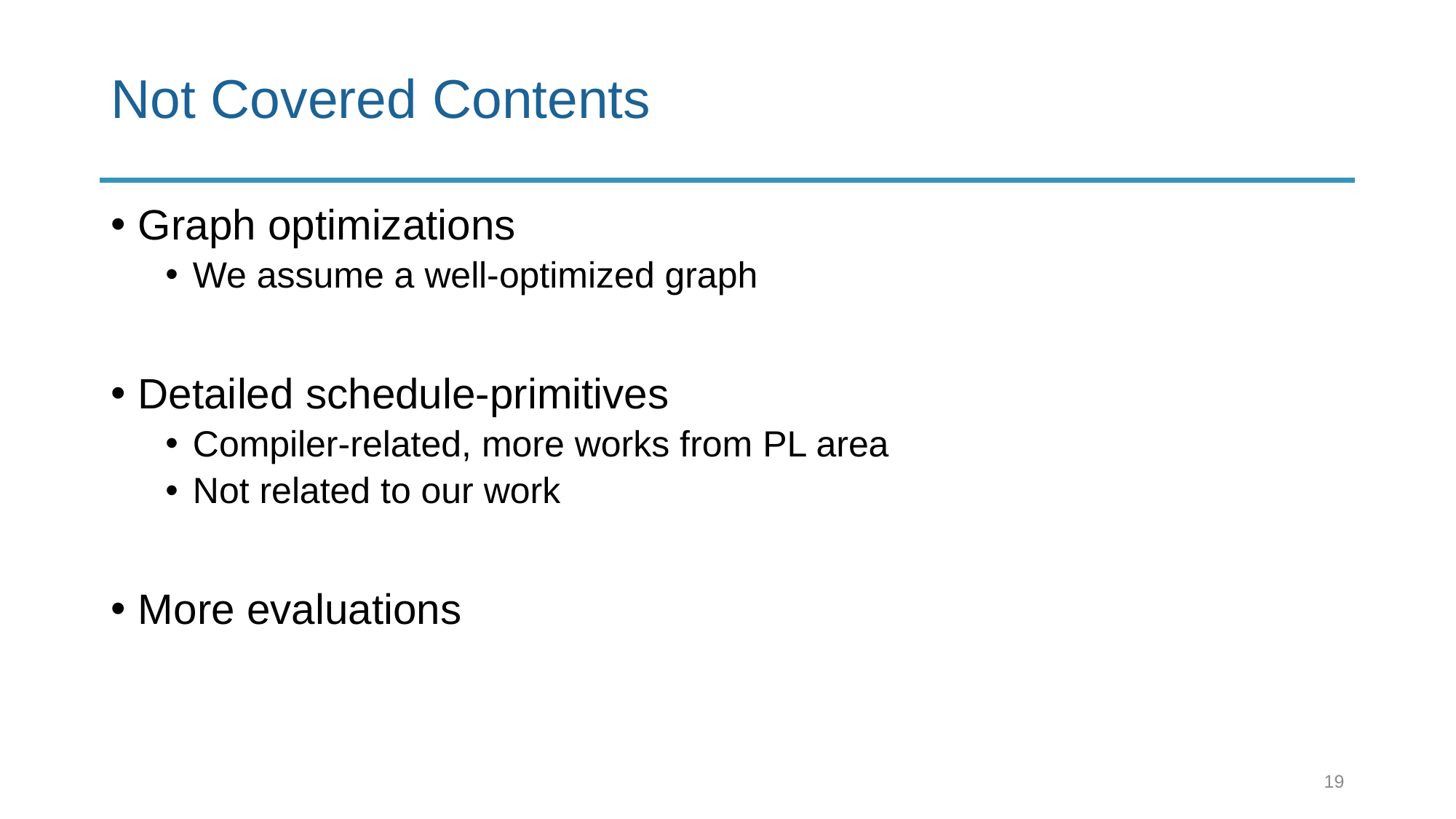

# Not Covered Contents
Graph optimizations
We assume a well-optimized graph

Detailed schedule-primitives
Compiler-related, more works from PL area
Not related to our work

More evaluations

19